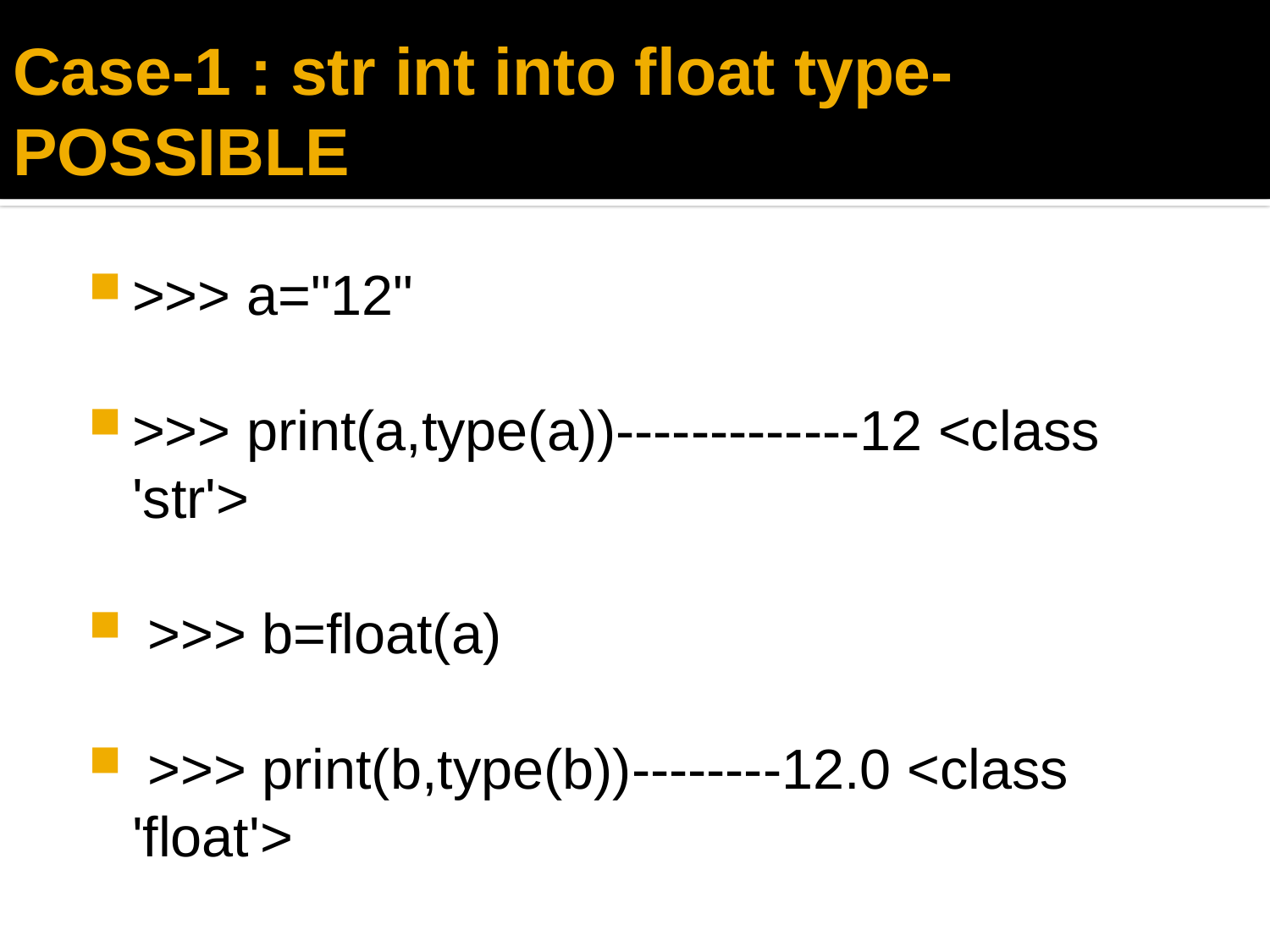

# Case-1 : str int into float type-POSSIBLE
>>> a="12"

>>> print(a,type(a))-------------12 <class 'str'>

 >>> b=float(a)

 >>> print(b,type(b))--------12.0 <class 'float'>